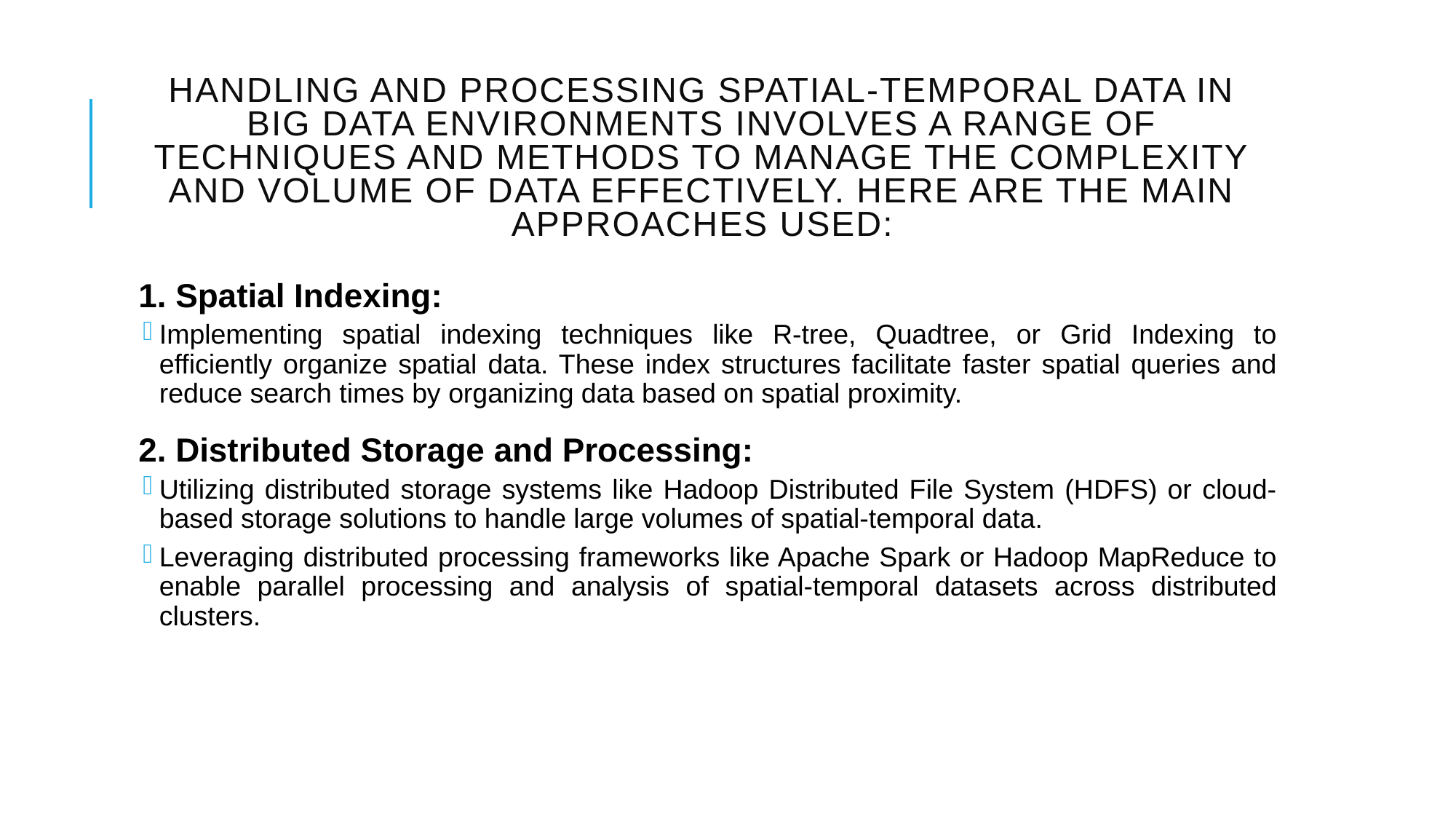

# Handling and processing spatial-temporal data in Big Data environments involves a range of techniques and methods to manage the complexity and volume of data effectively. Here are the main approaches used:
1. Spatial Indexing:
Implementing spatial indexing techniques like R-tree, Quadtree, or Grid Indexing to efficiently organize spatial data. These index structures facilitate faster spatial queries and reduce search times by organizing data based on spatial proximity.
2. Distributed Storage and Processing:
Utilizing distributed storage systems like Hadoop Distributed File System (HDFS) or cloud-based storage solutions to handle large volumes of spatial-temporal data.
Leveraging distributed processing frameworks like Apache Spark or Hadoop MapReduce to enable parallel processing and analysis of spatial-temporal datasets across distributed clusters.